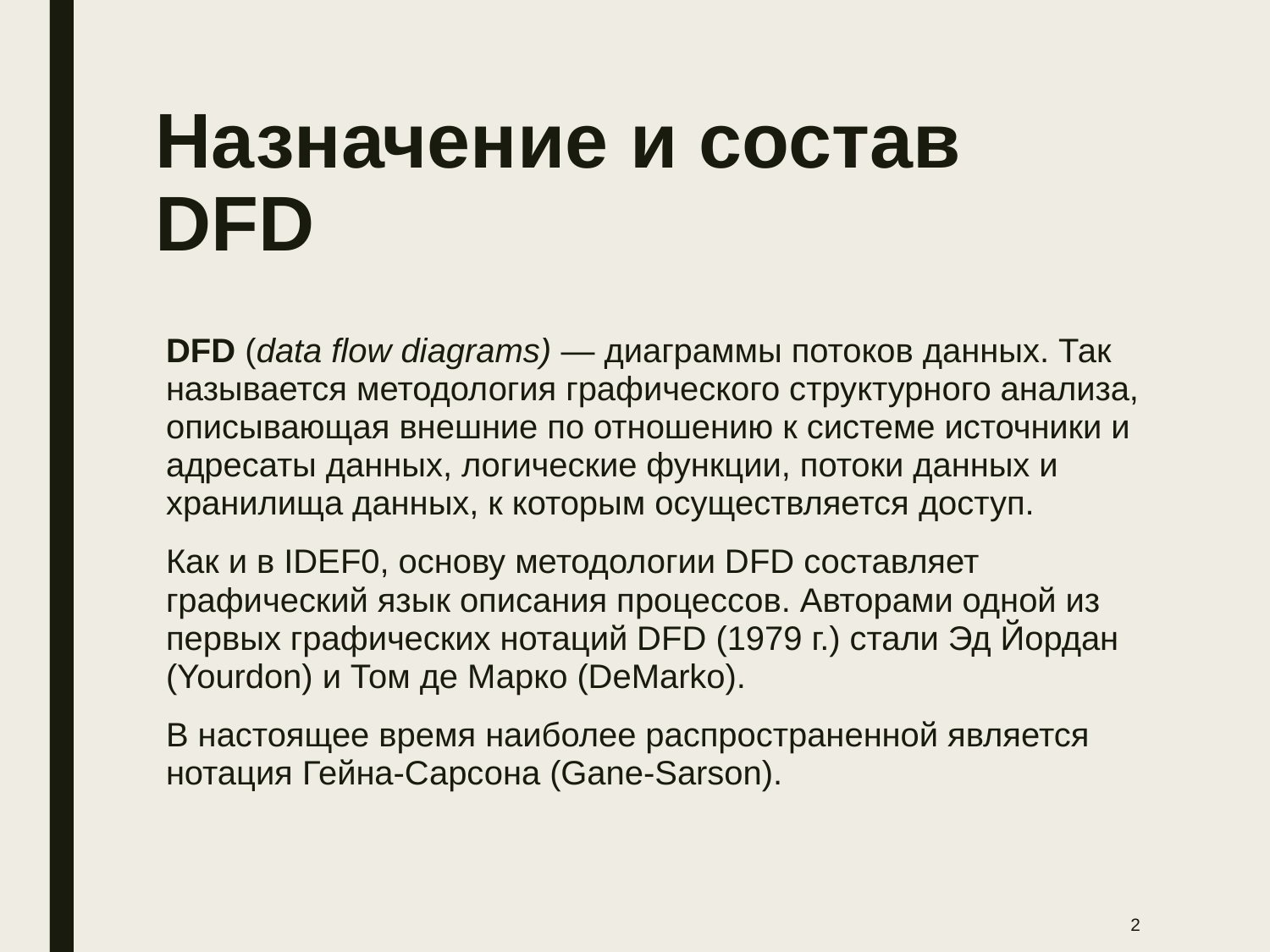

# Назначение и состав DFD
DFD (data flow diagrams) — диаграммы потоков данных. Так называется методология графического структурного анализа, описывающая внешние по отношению к системе источники и адресаты данных, логические функции, потоки данных и хранилища данных, к которым осуществляется доступ.
Как и в IDEF0, основу методологии DFD составляет графический язык описания процессов. Авторами одной из первых графических нотаций DFD (1979 г.) стали Эд Йордан (Yourdon) и Том де Марко (DeMarko).
В настоящее время наиболее распространенной является нотация Гейна-Сарсона (Gane-Sarson).
2